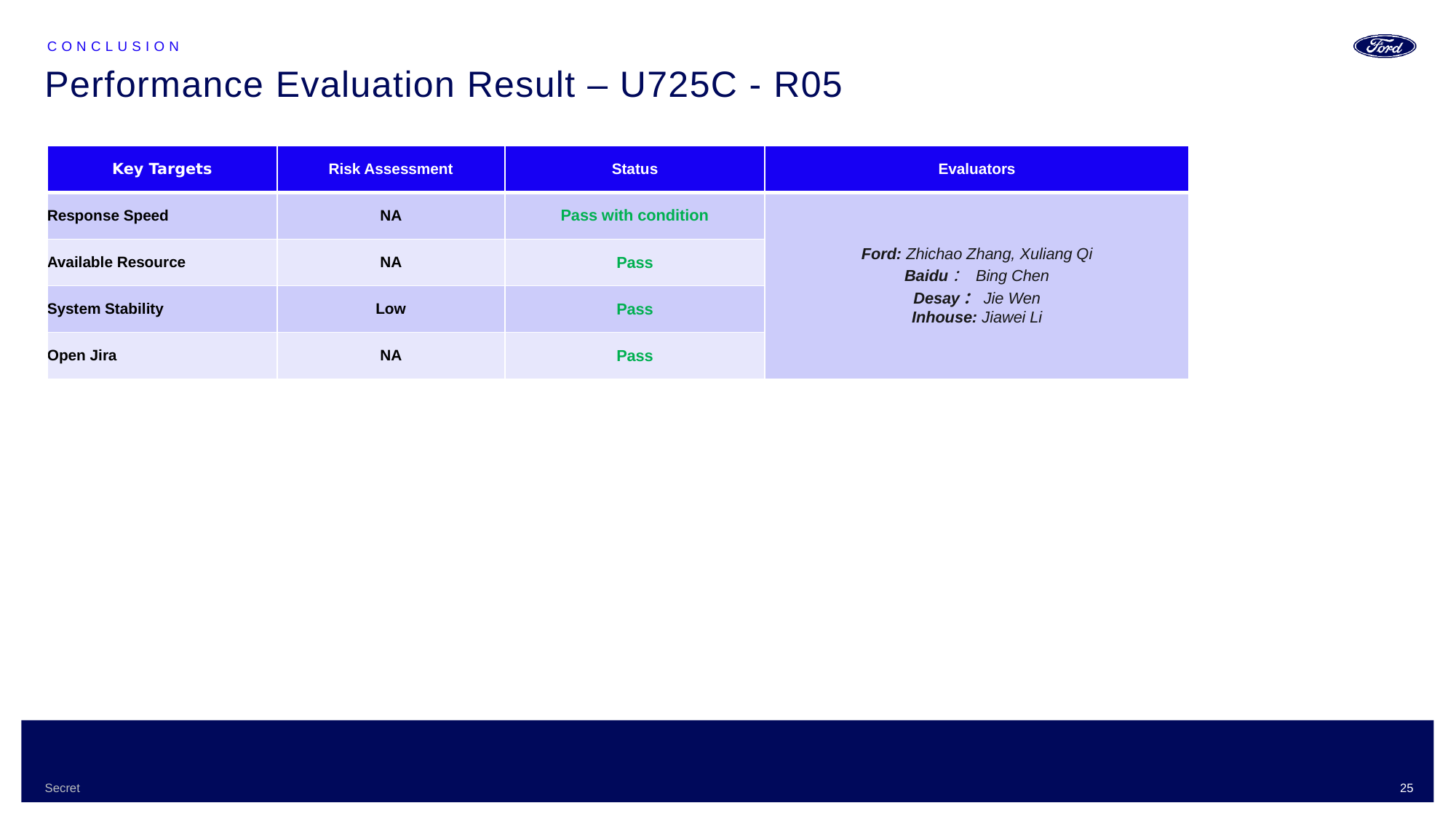

Conclusion
# Performance Evaluation Result – U725C - R05
| Key Targets | Risk Assessment | Status | Evaluators |
| --- | --- | --- | --- |
| Response Speed | NA | Pass with condition | Ford: Zhichao Zhang, Xuliang Qi Baidu： Bing Chen Desay：Jie Wen Inhouse: Jiawei Li |
| Available Resource | NA | Pass |  |
| System Stability | Low | Pass |  |
| Open Jira | NA | Pass |  |
25